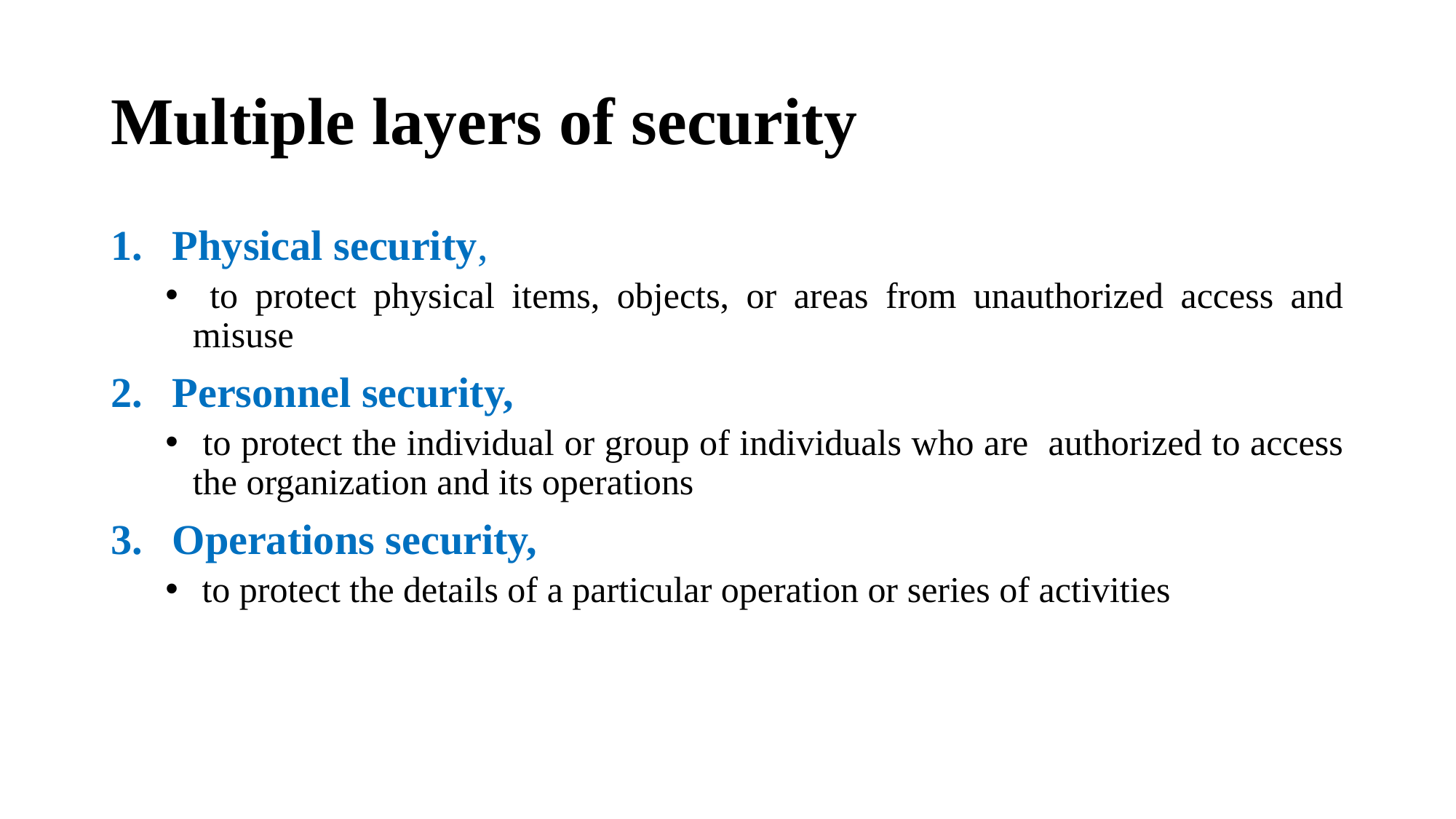

# Multiple layers of security
Physical security,
 to protect physical items, objects, or areas from unauthorized access and misuse
Personnel security,
 to protect the individual or group of individuals who are  authorized to access the organization and its operations
Operations security,
 to protect the details of a particular operation or series of activities